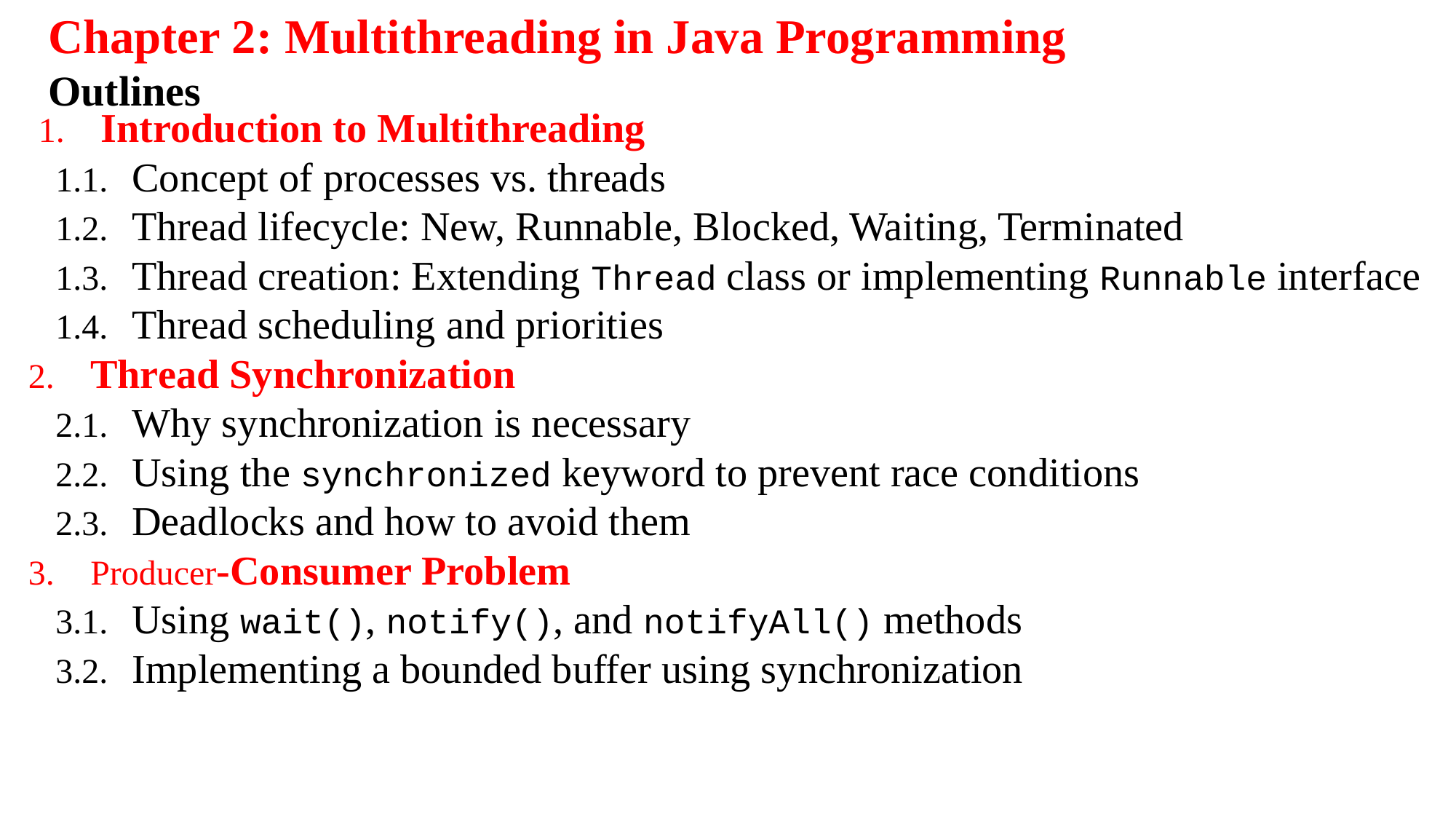

Chapter 2: Multithreading in Java Programming
Outlines
 1.      Introduction to Multithreading
1.1.    Concept of processes vs. threads
1.2.    Thread lifecycle: New, Runnable, Blocked, Waiting, Terminated
1.3.    Thread creation: Extending Thread class or implementing Runnable interface
1.4.    Thread scheduling and priorities
2.      Thread Synchronization
2.1.    Why synchronization is necessary
2.2.    Using the synchronized keyword to prevent race conditions
2.3.    Deadlocks and how to avoid them
3.      Producer-Consumer Problem
3.1.    Using wait(), notify(), and notifyAll() methods
3.2.    Implementing a bounded buffer using synchronization